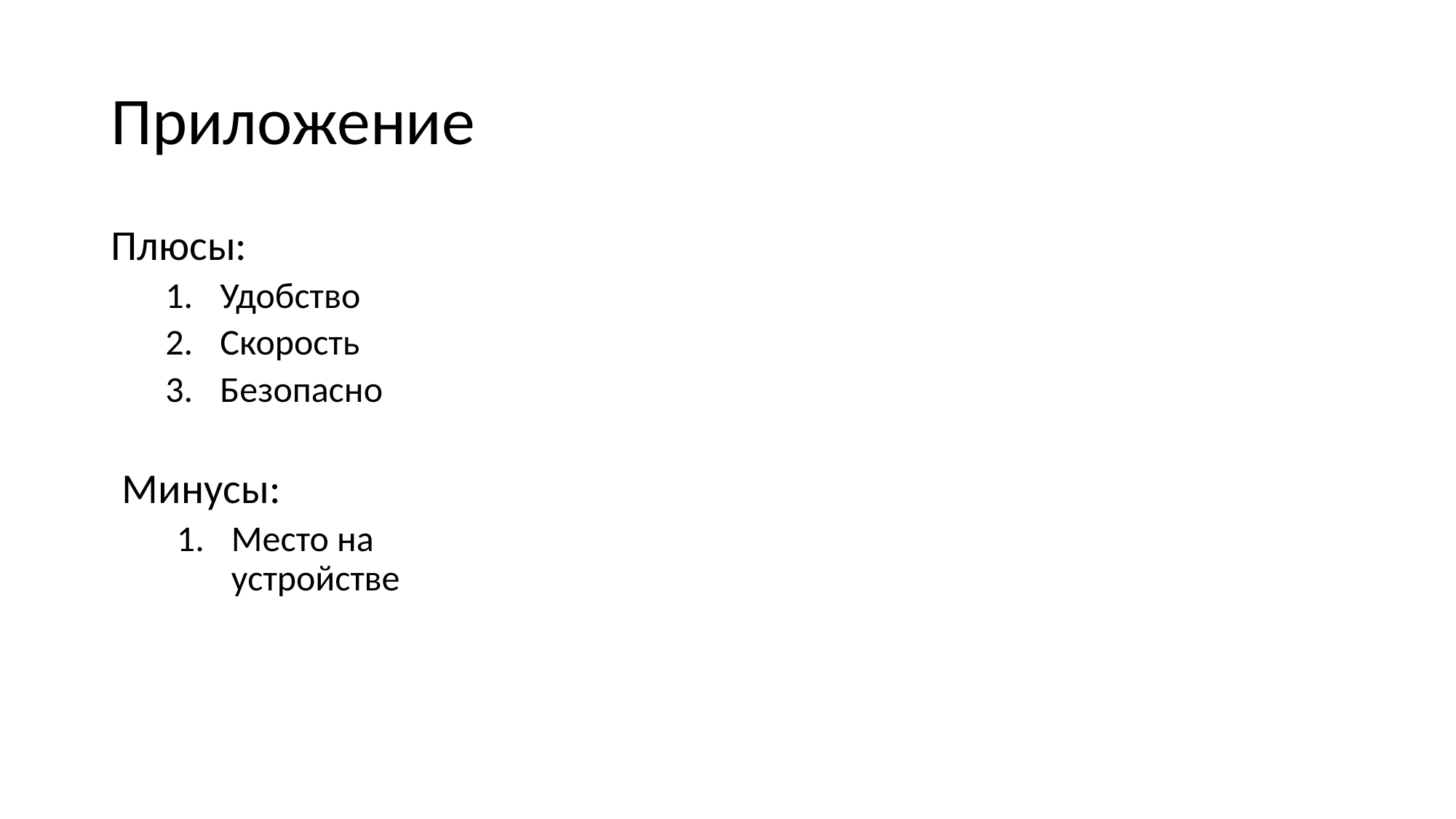

# Приложение
Плюсы:
Удобство
Скорость
Безопасно

Минусы:
Место на устройстве